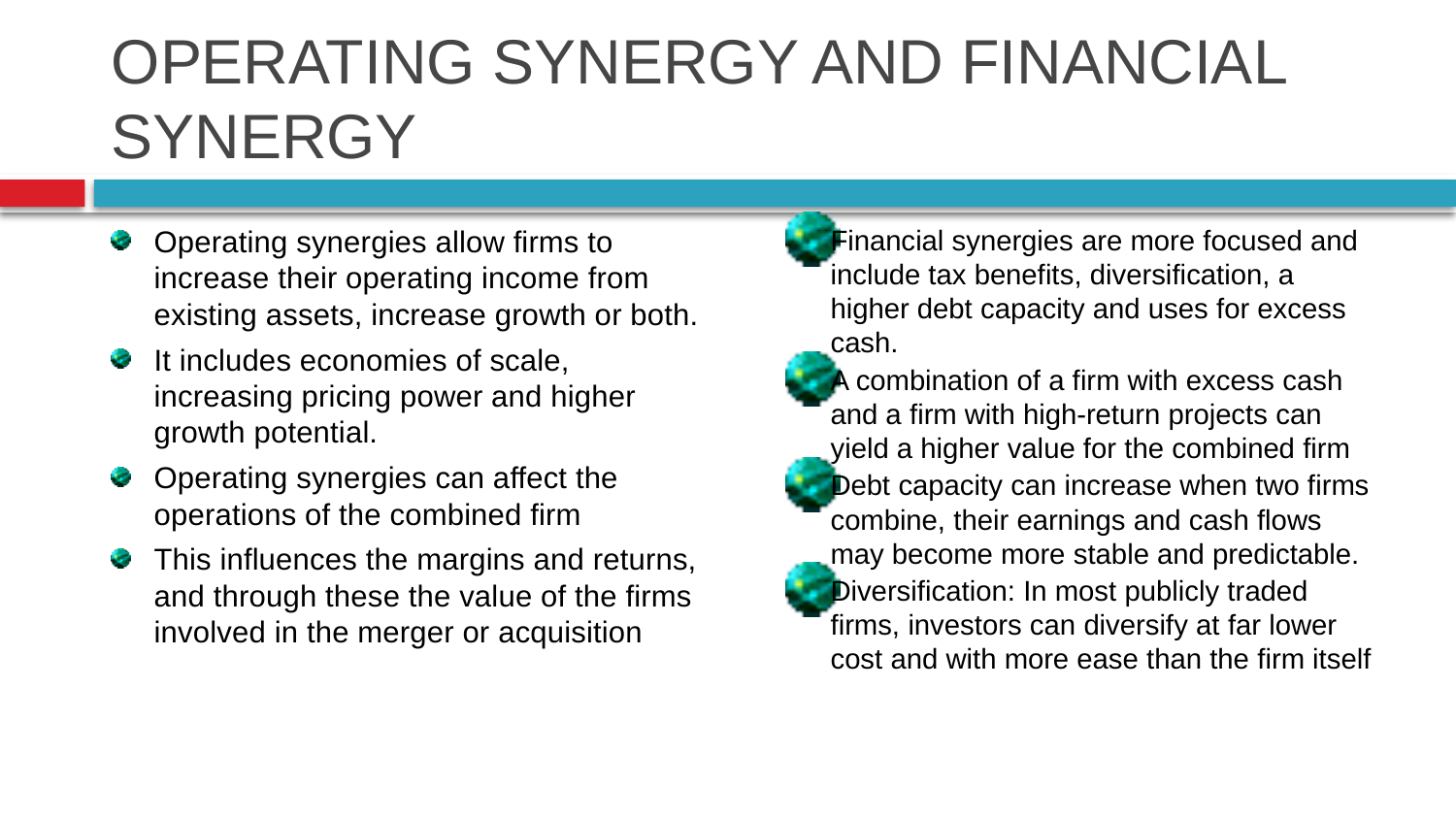

# OPERATING SYNERGY AND FINANCIAL SYNERGY
Financial synergies are more focused and include tax benefits, diversification, a higher debt capacity and uses for excess cash.
A combination of a firm with excess cash and a firm with high-return projects can yield a higher value for the combined firm
Debt capacity can increase when two firms combine, their earnings and cash flows may become more stable and predictable.
Diversification: In most publicly traded firms, investors can diversify at far lower cost and with more ease than the firm itself

Operating synergies allow firms to increase their operating income from existing assets, increase growth or both.
It includes economies of scale, increasing pricing power and higher growth potential.
Operating synergies can affect the operations of the combined firm
This influences the margins and returns, and through these the value of the firms involved in the merger or acquisition